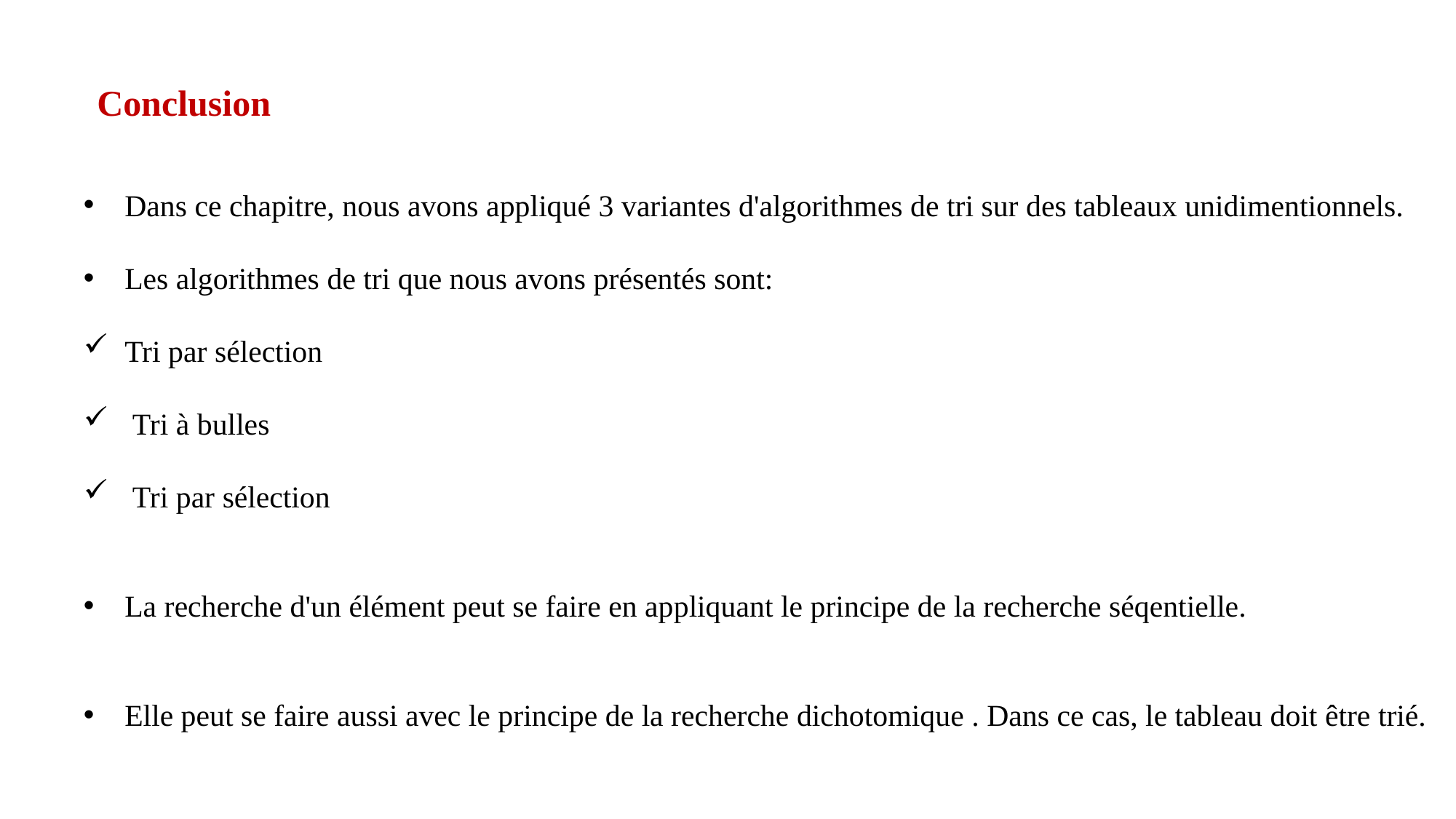

Conclusion
Dans ce chapitre, nous avons appliqué 3 variantes d'algorithmes de tri sur des tableaux unidimentionnels.

Les algorithmes de tri que nous avons présentés sont:

Tri par sélection

 Tri à bulles

 Tri par sélection

La recherche d'un élément peut se faire en appliquant le principe de la recherche séqentielle.

Elle peut se faire aussi avec le principe de la recherche dichotomique . Dans ce cas, le tableau doit être trié.
120